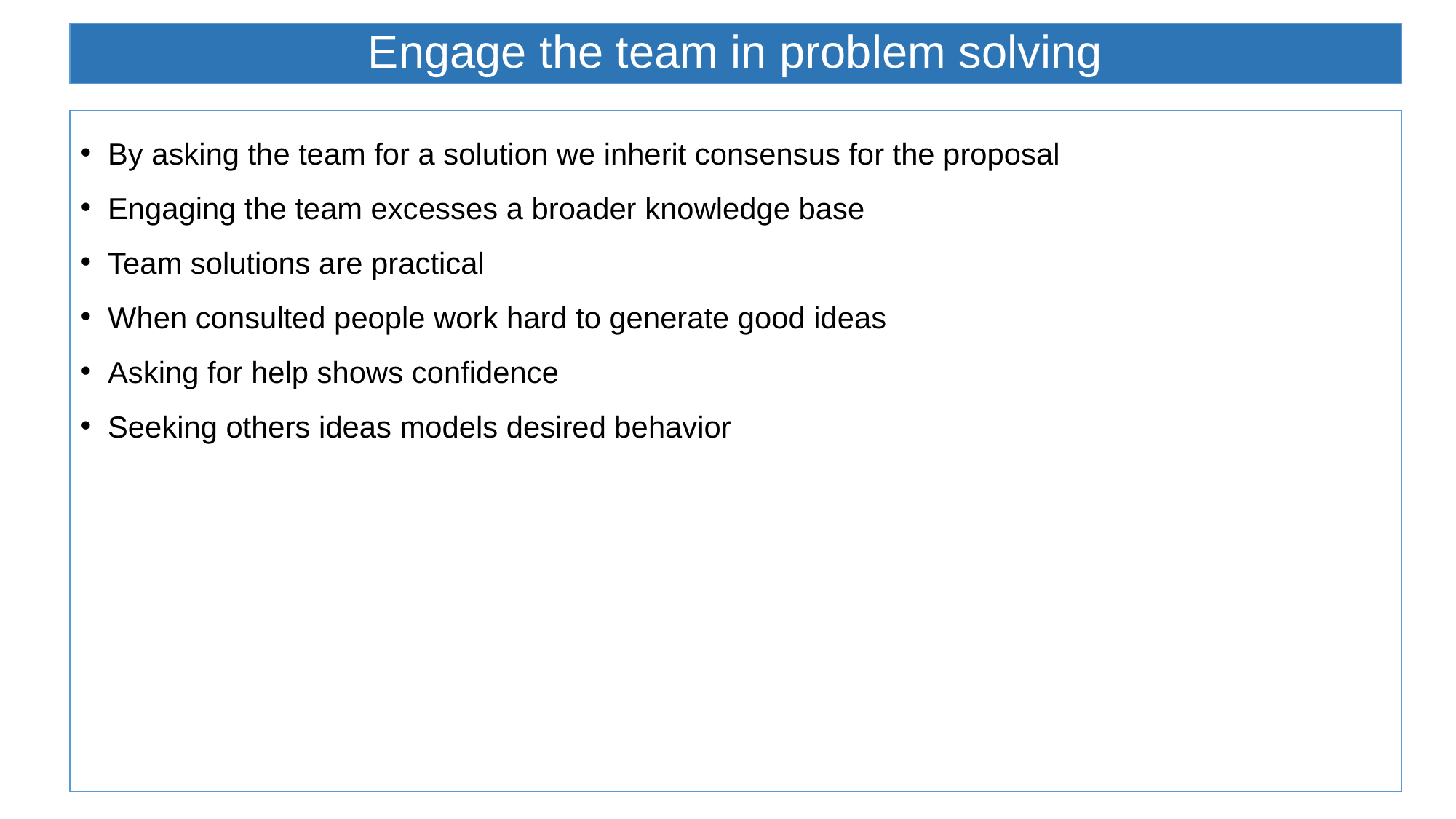

# Engage the team in problem solving
By asking the team for a solution we inherit consensus for the proposal
Engaging the team excesses a broader knowledge base
Team solutions are practical
When consulted people work hard to generate good ideas
Asking for help shows confidence
Seeking others ideas models desired behavior